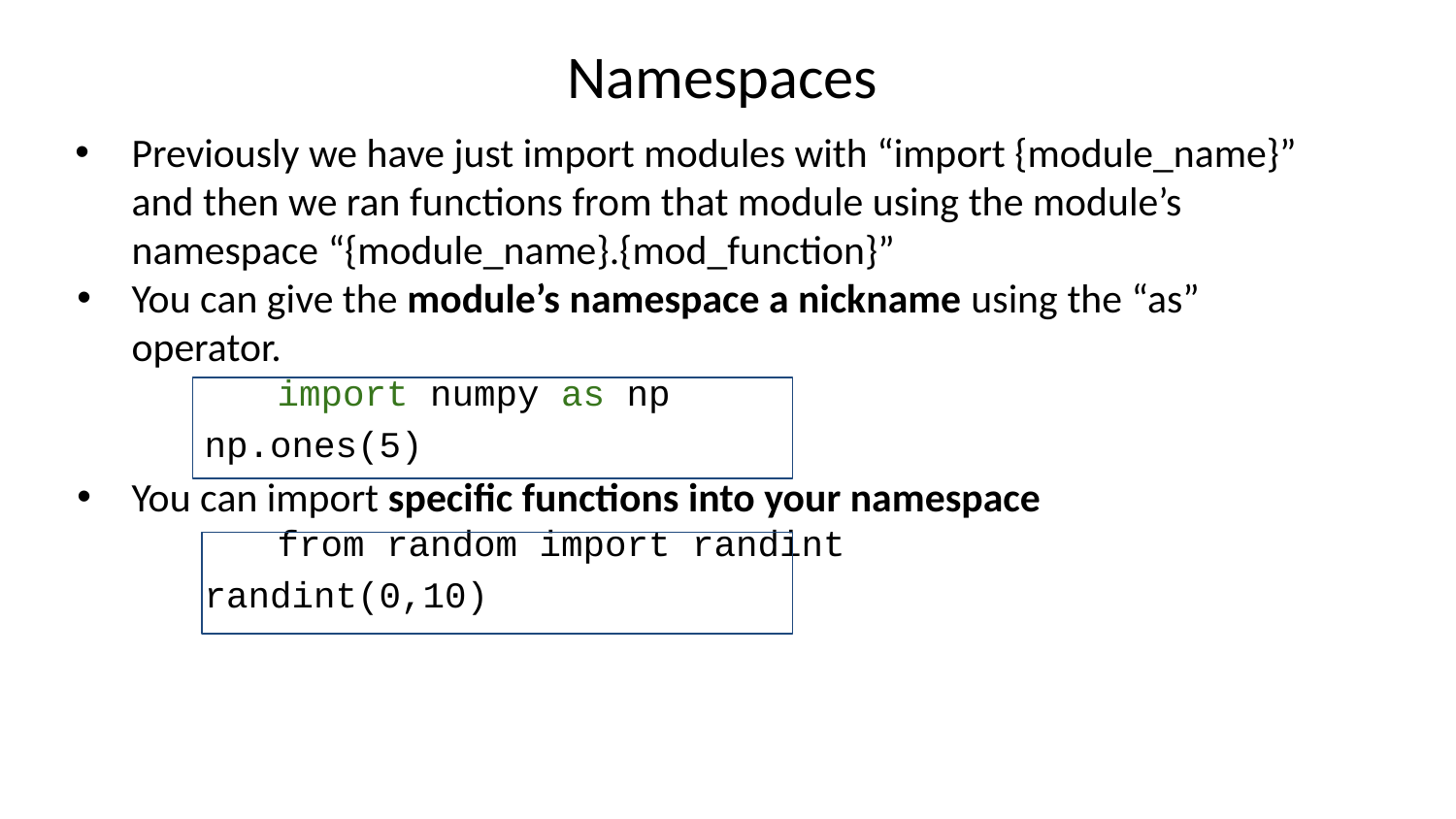

# Namespaces
Previously we have just import modules with “import {module_name}” and then we ran functions from that module using the module’s namespace “{module_name}.{mod_function}”
You can give the module’s namespace a nickname using the “as” operator.
	import numpy as np
np.ones(5)
You can import specific functions into your namespace
	from random import randint
randint(0,10)